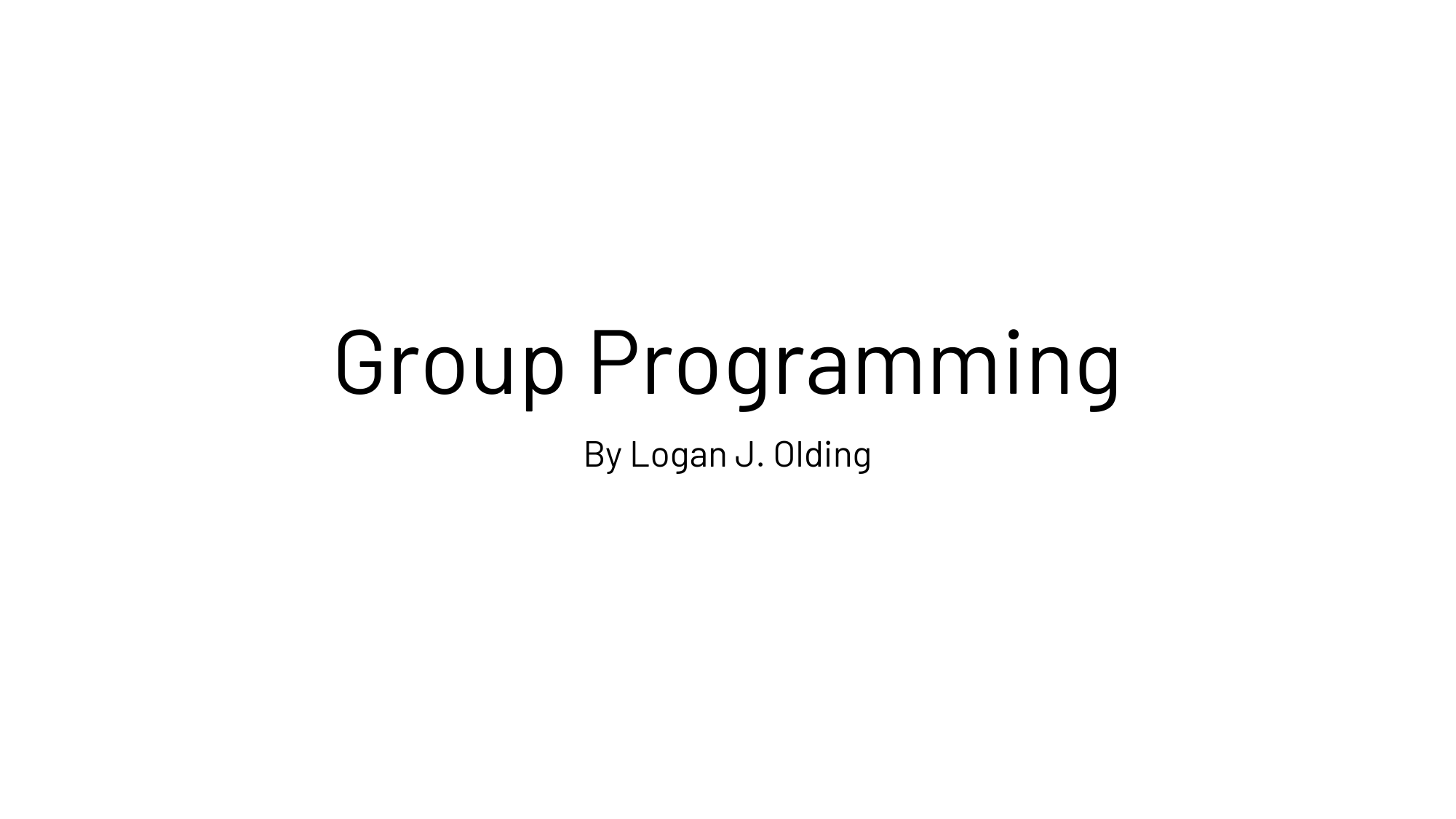

# Group Programming
By Logan J. Olding